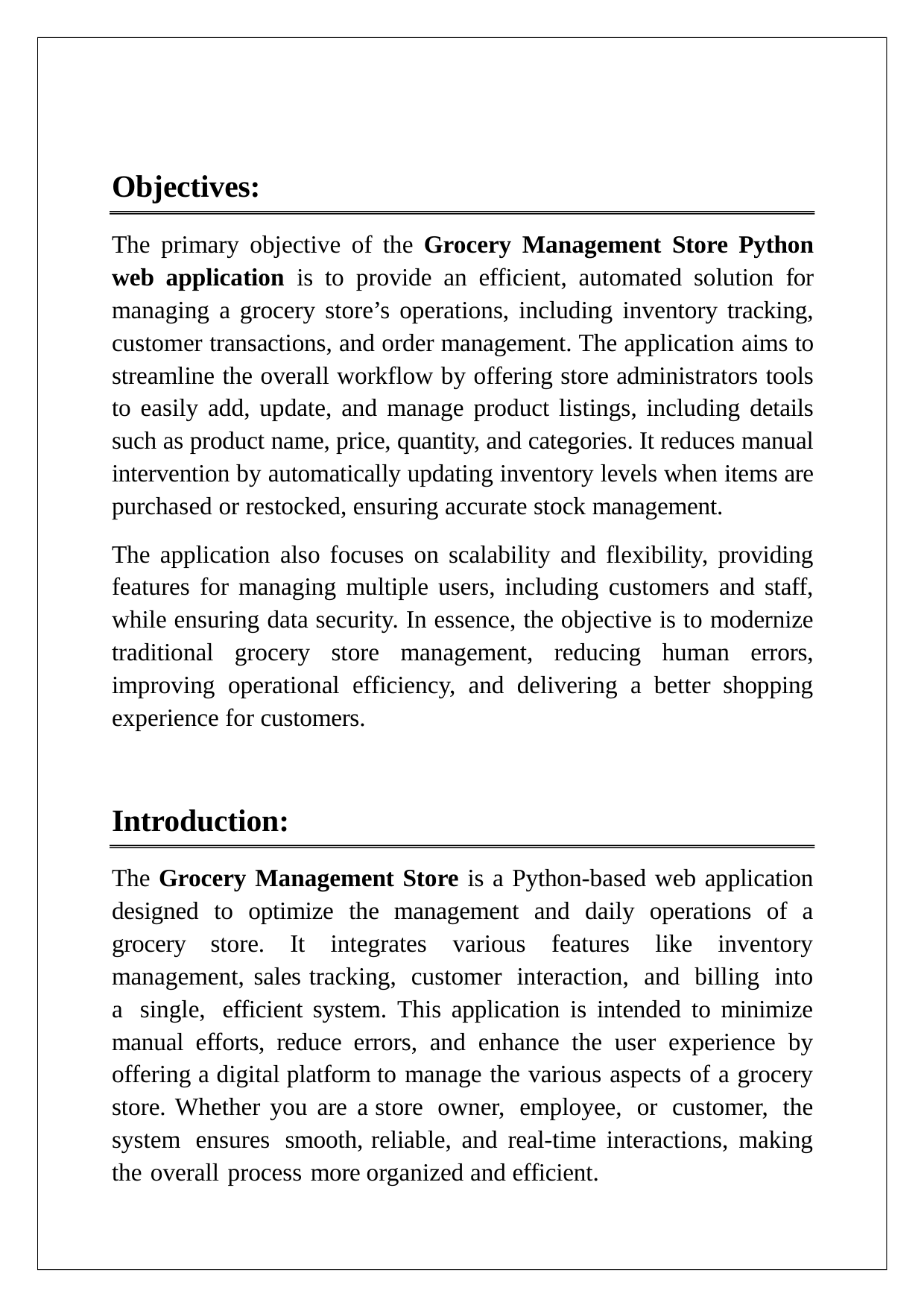

Objectives:
The primary objective of the Grocery Management Store Python web application is to provide an efficient, automated solution for managing a grocery store’s operations, including inventory tracking, customer transactions, and order management. The application aims to streamline the overall workflow by offering store administrators tools to easily add, update, and manage product listings, including details such as product name, price, quantity, and categories. It reduces manual intervention by automatically updating inventory levels when items are purchased or restocked, ensuring accurate stock management.
The application also focuses on scalability and flexibility, providing features for managing multiple users, including customers and staff, while ensuring data security. In essence, the objective is to modernize traditional  grocery  store  management,  reducing  human  errors, improving operational efficiency, and delivering a better shopping experience for customers.

Introduction:
The Grocery Management Store is a Python-based web application designed to optimize the management and daily operations of a grocery store. It integrates various features like inventory management, sales tracking, customer interaction, and billing into a single, efficient system. This application is intended to minimize manual efforts, reduce errors, and enhance the user experience by offering a digital platform to manage the various aspects of a grocery store. Whether you are a store owner, employee, or customer, the system ensures smooth, reliable, and real-time interactions, making the overall process more organized and efficient.